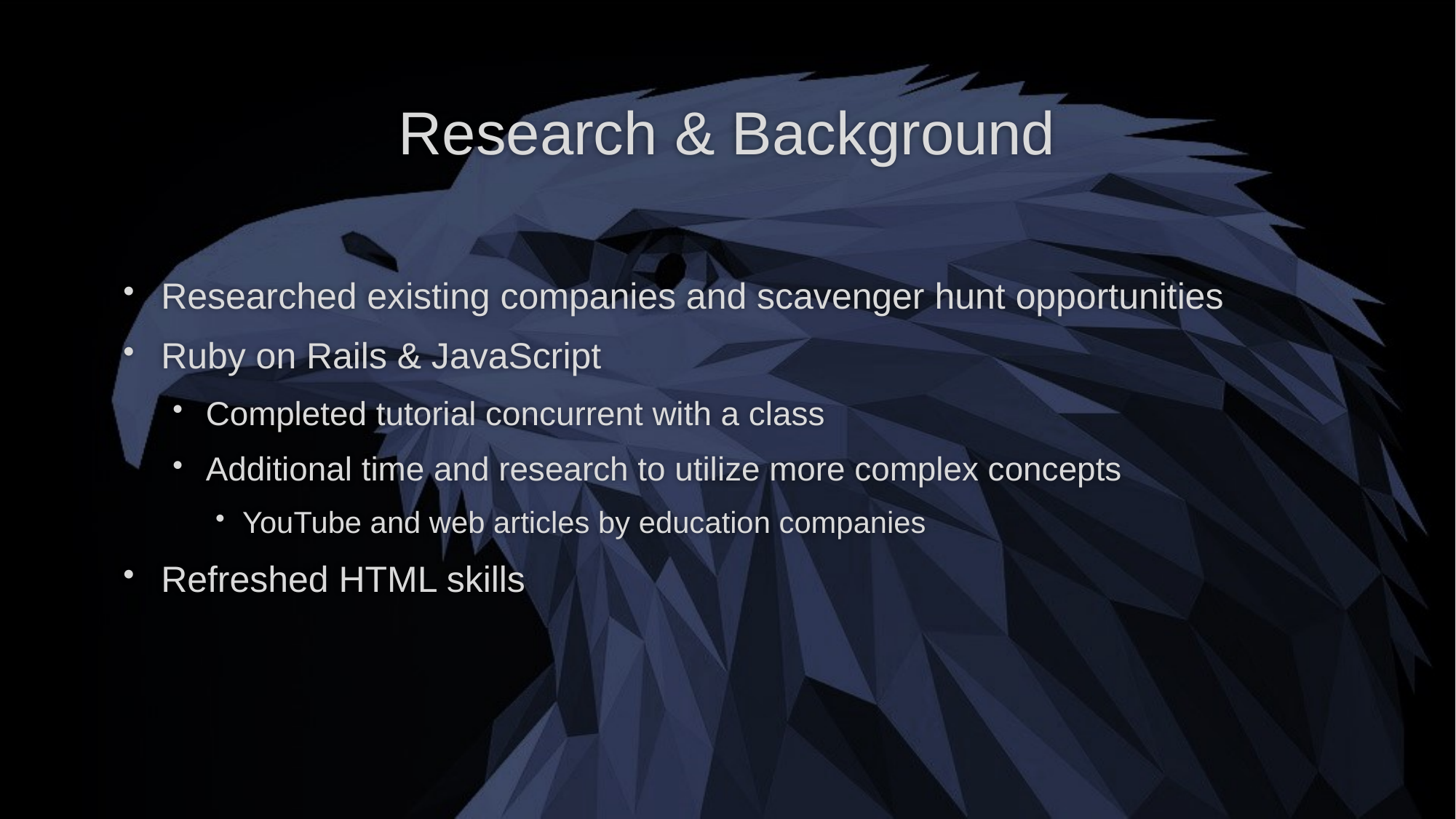

# Research & Background

Researched existing companies and scavenger hunt opportunities
Ruby on Rails & JavaScript
Completed tutorial concurrent with a class
Additional time and research to utilize more complex concepts
YouTube and web articles by education companies
Refreshed HTML skills